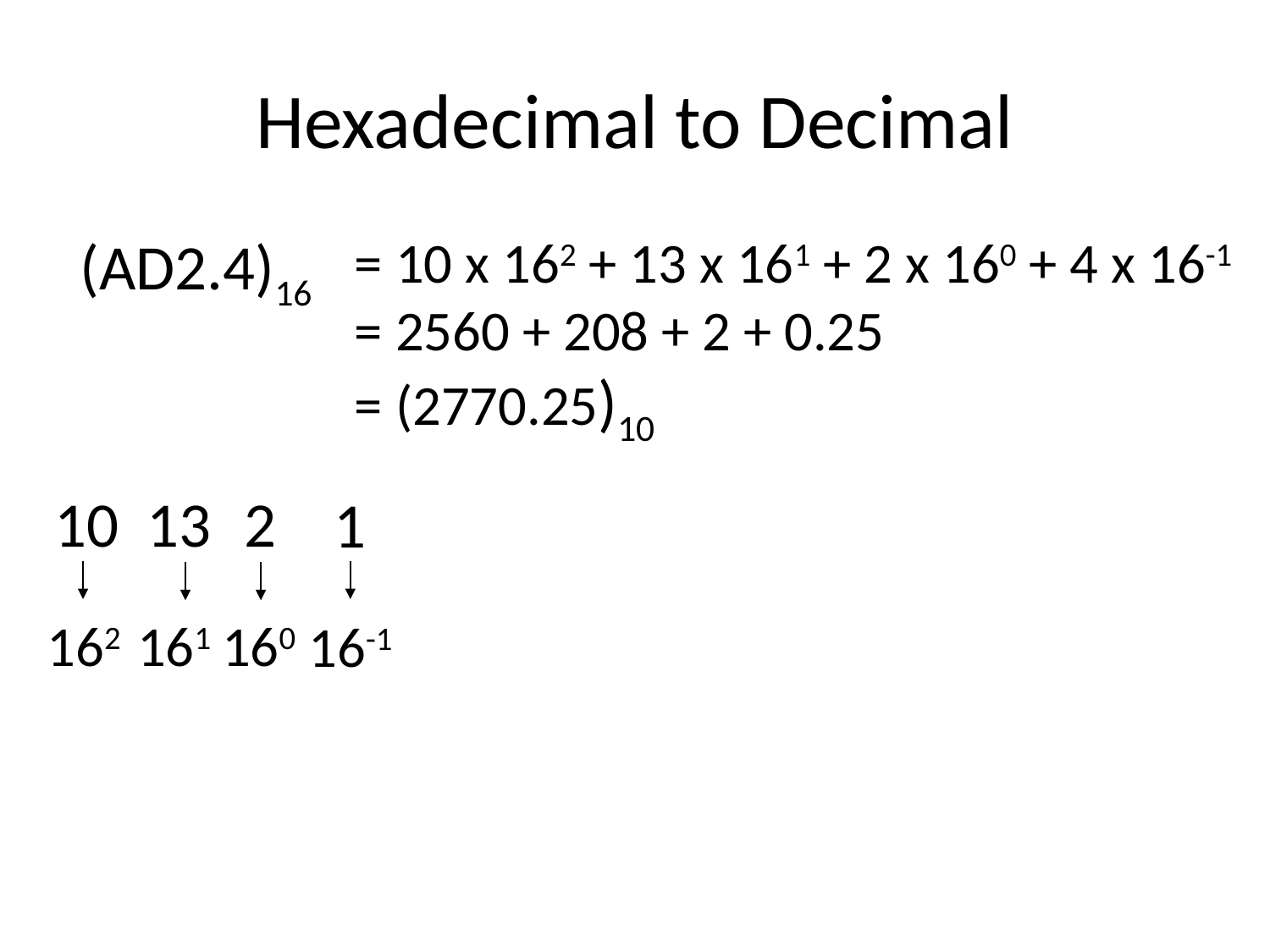

# Hexadecimal to Decimal
(AD2.4)16
= 10 x 162 + 13 x 161 + 2 x 160 + 4 x 16-1
= 2560 + 208 + 2 + 0.25
= (2770.25)10
10
13
2
1
162
160
161
16-1